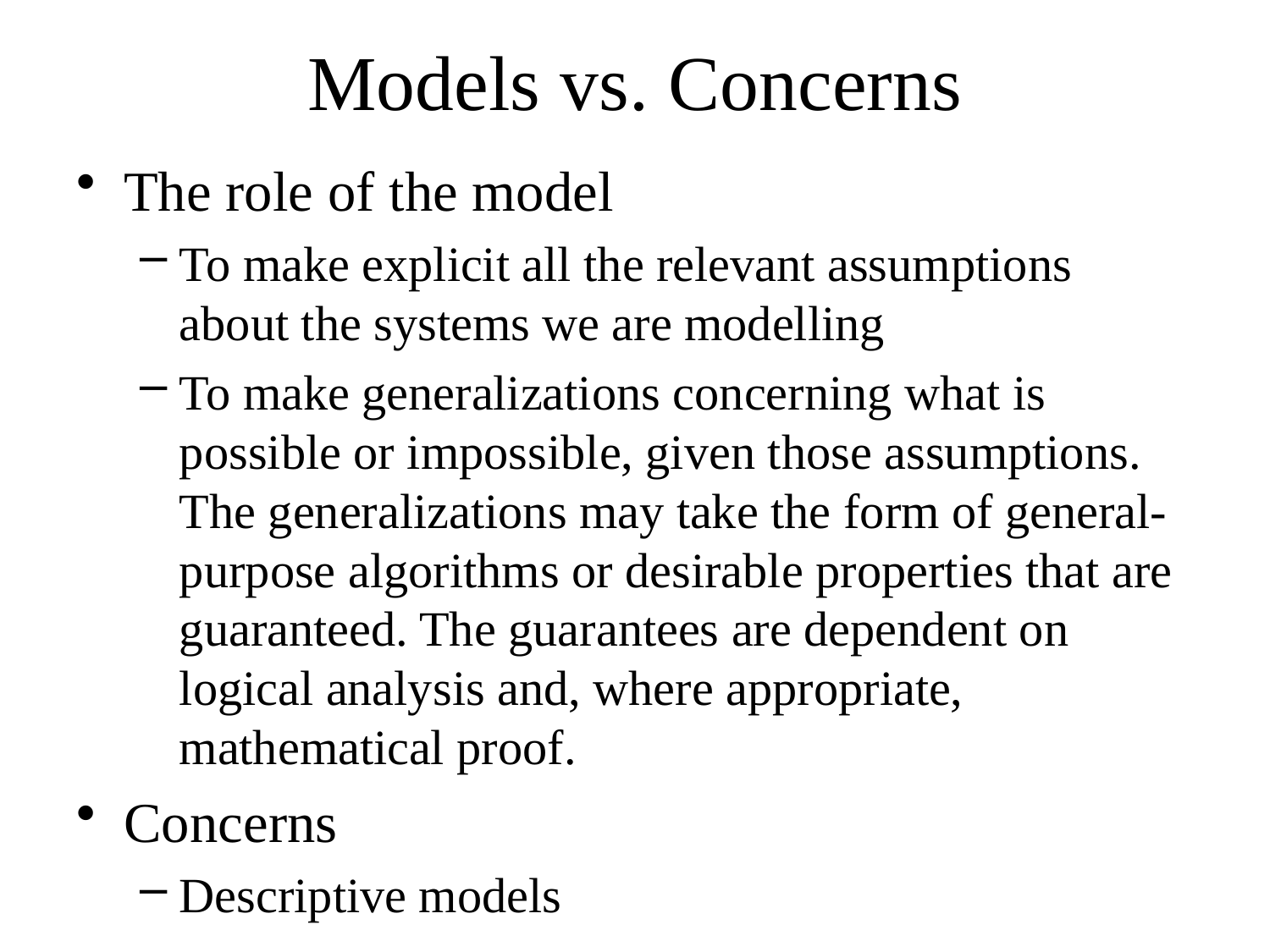

# Models vs. Concerns
The role of the model
To make explicit all the relevant assumptions about the systems we are modelling
To make generalizations concerning what is possible or impossible, given those assumptions. The generalizations may take the form of general-purpose algorithms or desirable properties that are guaranteed. The guarantees are dependent on logical analysis and, where appropriate, mathematical proof.
Concerns
Descriptive models